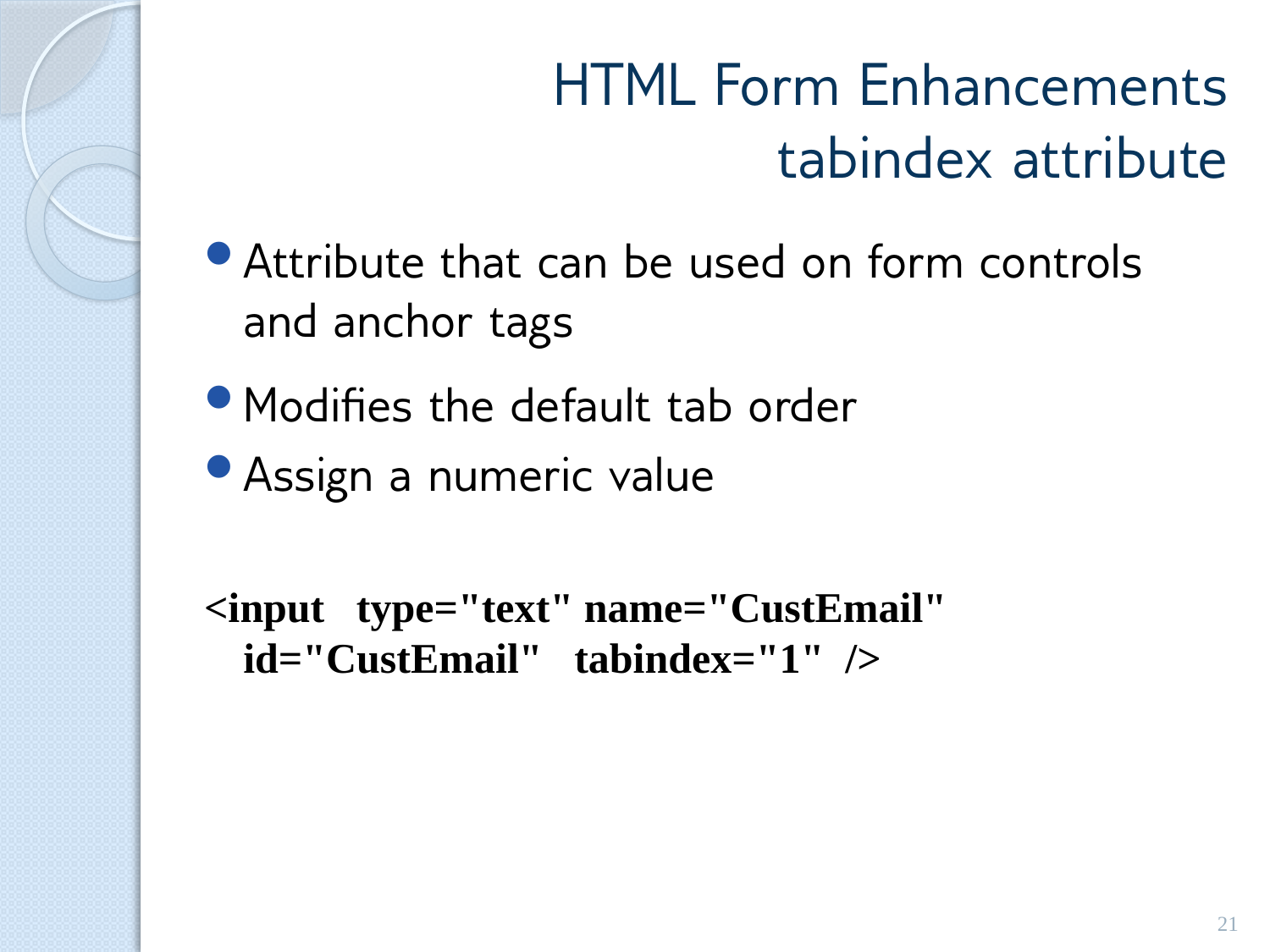

# HTML Form Enhancements tabindex attribute
Attribute that can be used on form controls and anchor tags
Modifies the default tab order
Assign a numeric value
<input   type="text" name="CustEmail" id="CustEmail"   tabindex="1"  />
21